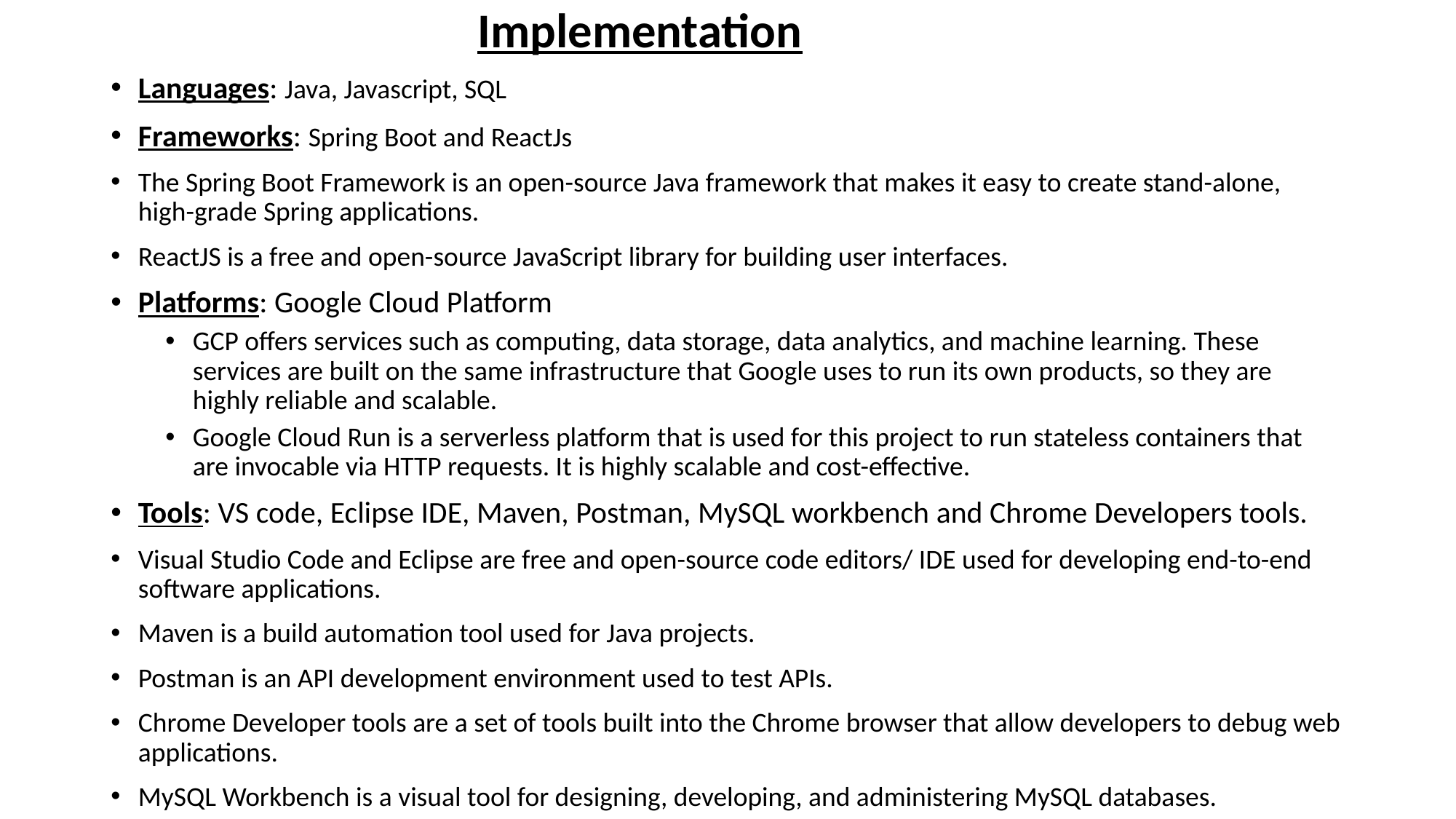

Implementation
Languages: Java, Javascript, SQL
Frameworks: Spring Boot and ReactJs
The Spring Boot Framework is an open-source Java framework that makes it easy to create stand-alone, high-grade Spring applications.
ReactJS is a free and open-source JavaScript library for building user interfaces.
Platforms: Google Cloud Platform
GCP offers services such as computing, data storage, data analytics, and machine learning. These services are built on the same infrastructure that Google uses to run its own products, so they are highly reliable and scalable.
Google Cloud Run is a serverless platform that is used for this project to run stateless containers that are invocable via HTTP requests. It is highly scalable and cost-effective.
Tools: VS code, Eclipse IDE, Maven, Postman, MySQL workbench and Chrome Developers tools.
Visual Studio Code and Eclipse are free and open-source code editors/ IDE used for developing end-to-end software applications.
Maven is a build automation tool used for Java projects.
Postman is an API development environment used to test APIs.
Chrome Developer tools are a set of tools built into the Chrome browser that allow developers to debug web applications.
MySQL Workbench is a visual tool for designing, developing, and administering MySQL databases.